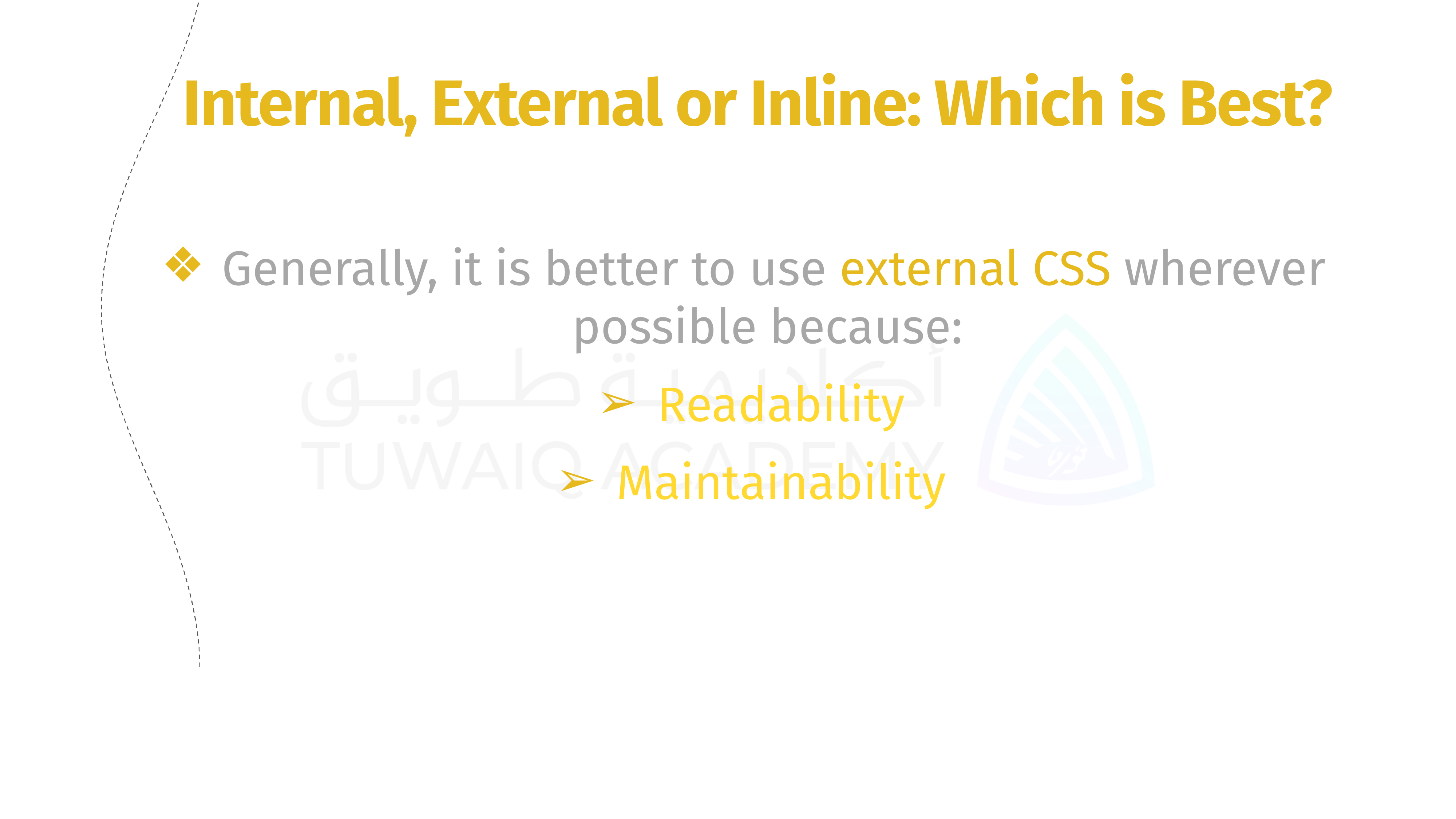

# Internal, External or Inline: Which is Best?
Generally, it is better to use external CSS wherever possible because:
Readability
Maintainability